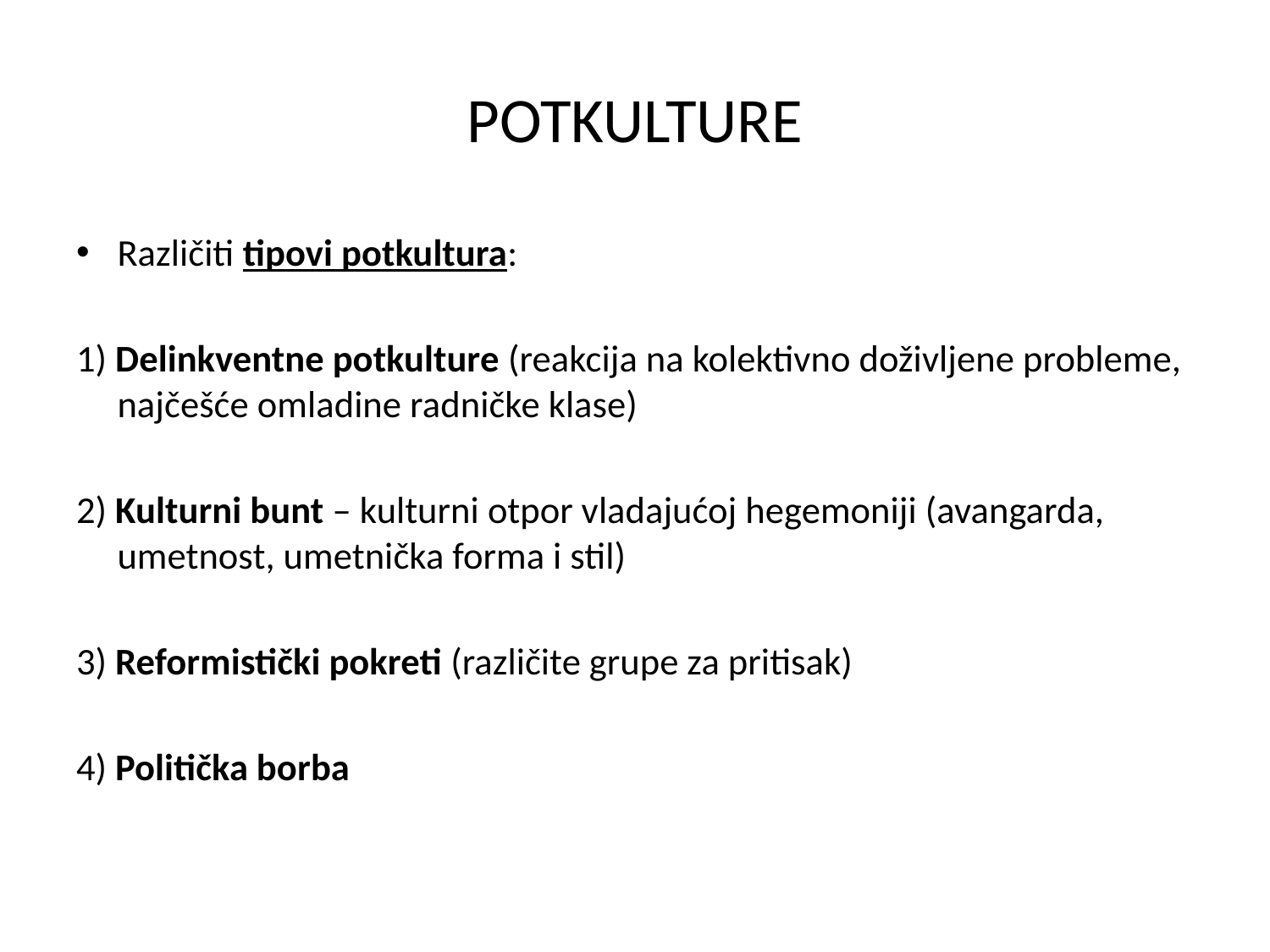

# POTKULTURE
Različiti tipovi potkultura:

1) Delinkventne potkulture (reakcija na kolektivno doživljene probleme, najčešće omladine radničke klase)

2) Kulturni bunt – kulturni otpor vladajućoj hegemoniji (avangarda, umetnost, umetnička forma i stil)

3) Reformistički pokreti (različite grupe za pritisak)

4) Politička borba